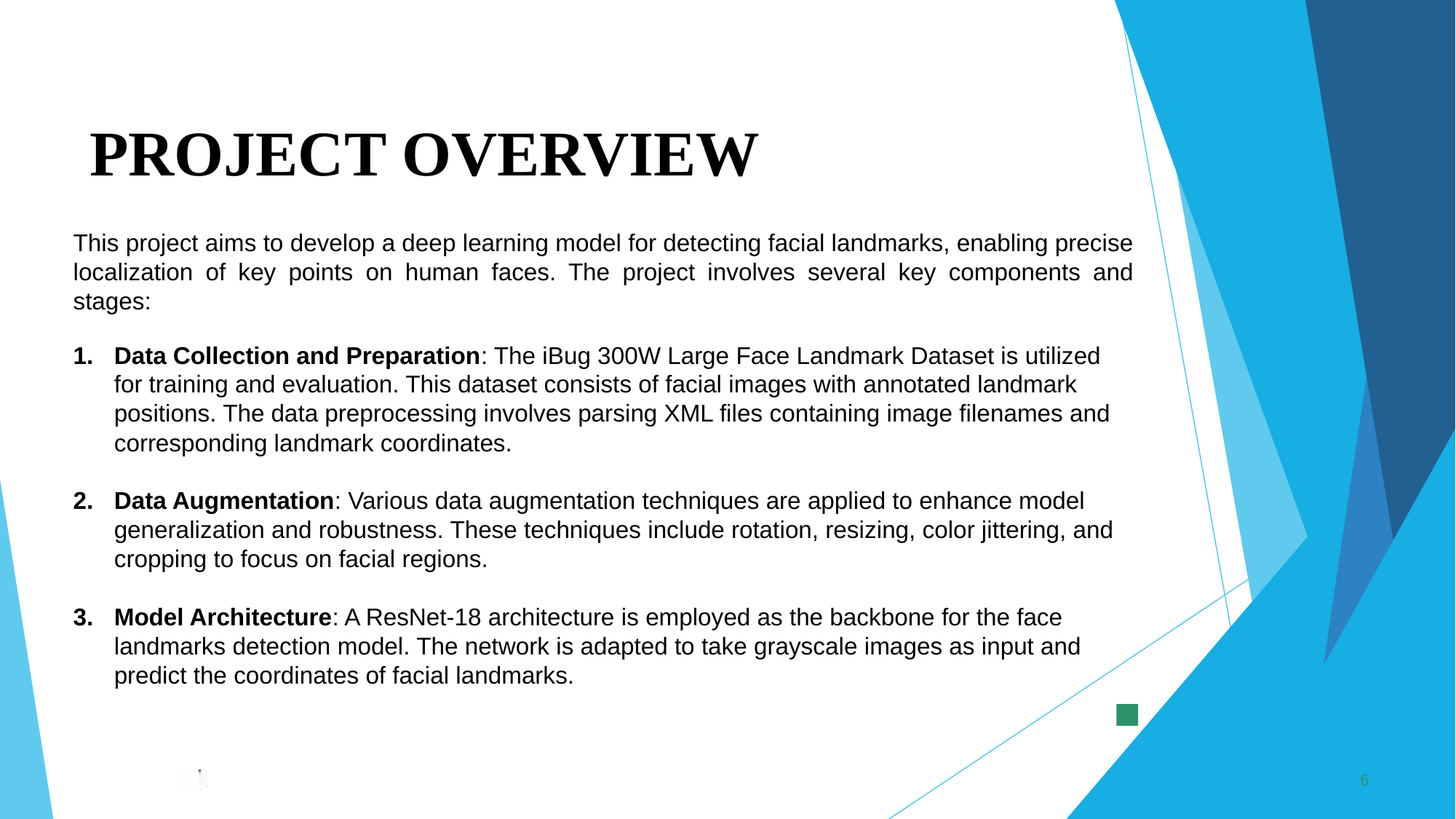

PROJECT
OVERVIEW
This project aims to develop a deep learning model for detecting facial landmarks, enabling precise localization of key points on human faces. The project involves several key components and stages:

Data Collection and Preparation: The iBug 300W Large Face Landmark Dataset is utilized for training and evaluation. This dataset consists of facial images with annotated landmark positions. The data preprocessing involves parsing XML files containing image filenames and corresponding landmark coordinates.

Data Augmentation: Various data augmentation techniques are applied to enhance model generalization and robustness. These techniques include rotation, resizing, color jittering, and cropping to focus on facial regions.

Model Architecture: A ResNet-18 architecture is employed as the backbone for the face landmarks detection model. The network is adapted to take grayscale images as input and predict the coordinates of facial landmarks.

6
3/21/2024   Annual Review